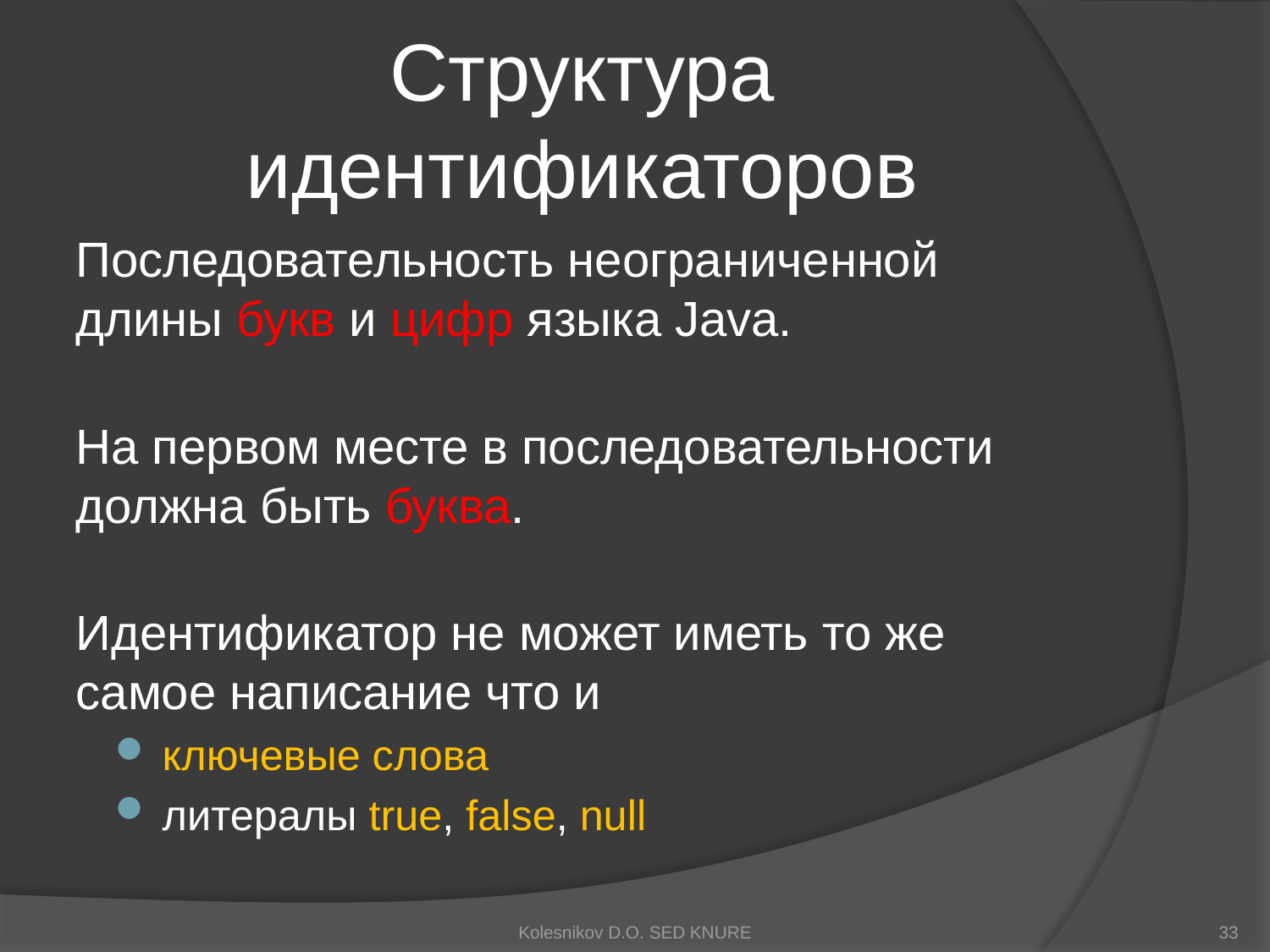

# Структура идентификаторов
Последовательность неограниченной длины букв и цифр языка Java.
На первом месте в последовательности должна быть буква.
Идентификатор не может иметь то же самое написание что и
 ключевые слова
 литералы true, false, null
Kolesnikov D.O. SED KNURE
33